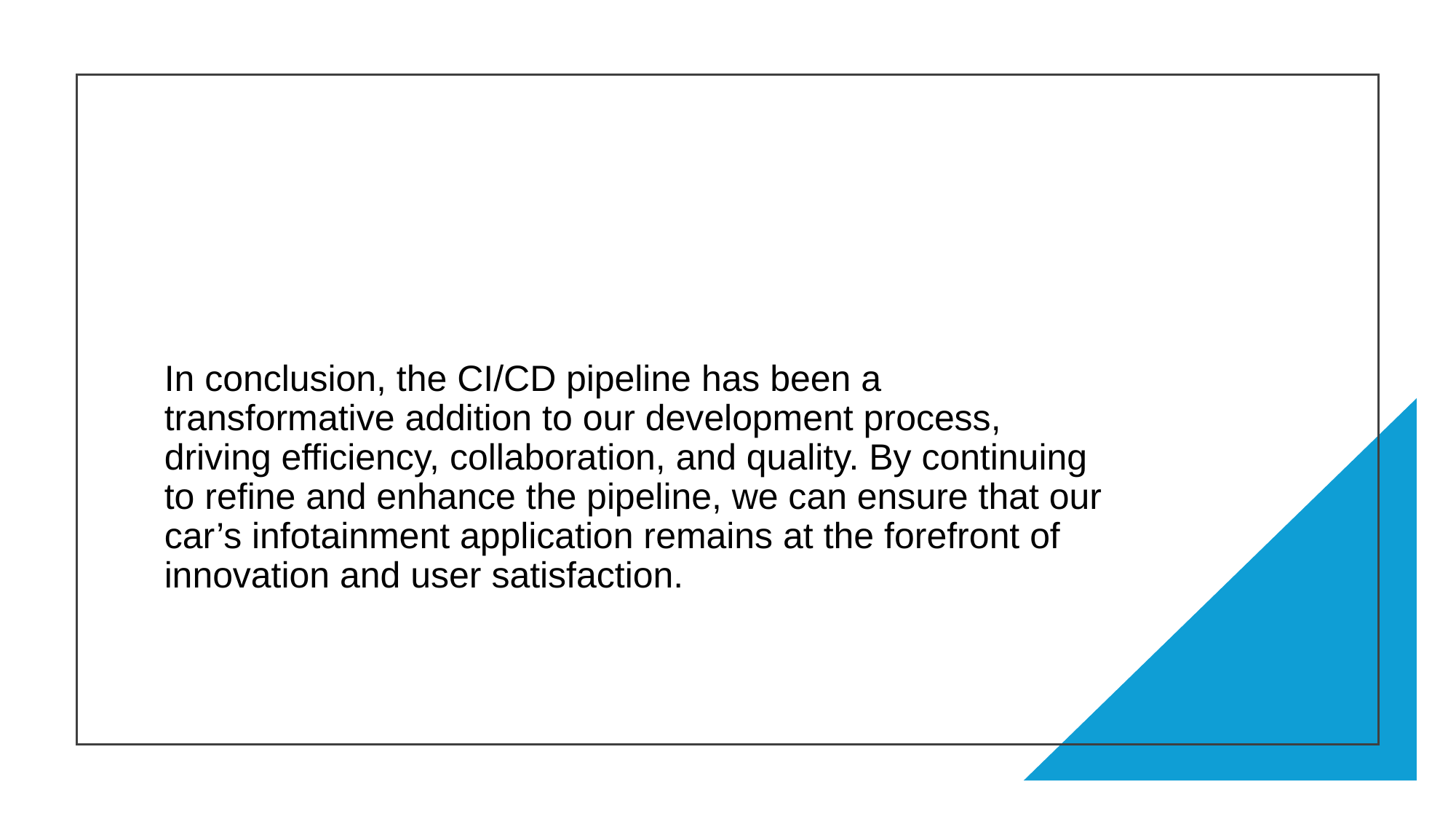

In conclusion, the CI/CD pipeline has been a transformative addition to our development process, driving efficiency, collaboration, and quality. By continuing to refine and enhance the pipeline, we can ensure that our car’s infotainment application remains at the forefront of innovation and user satisfaction.